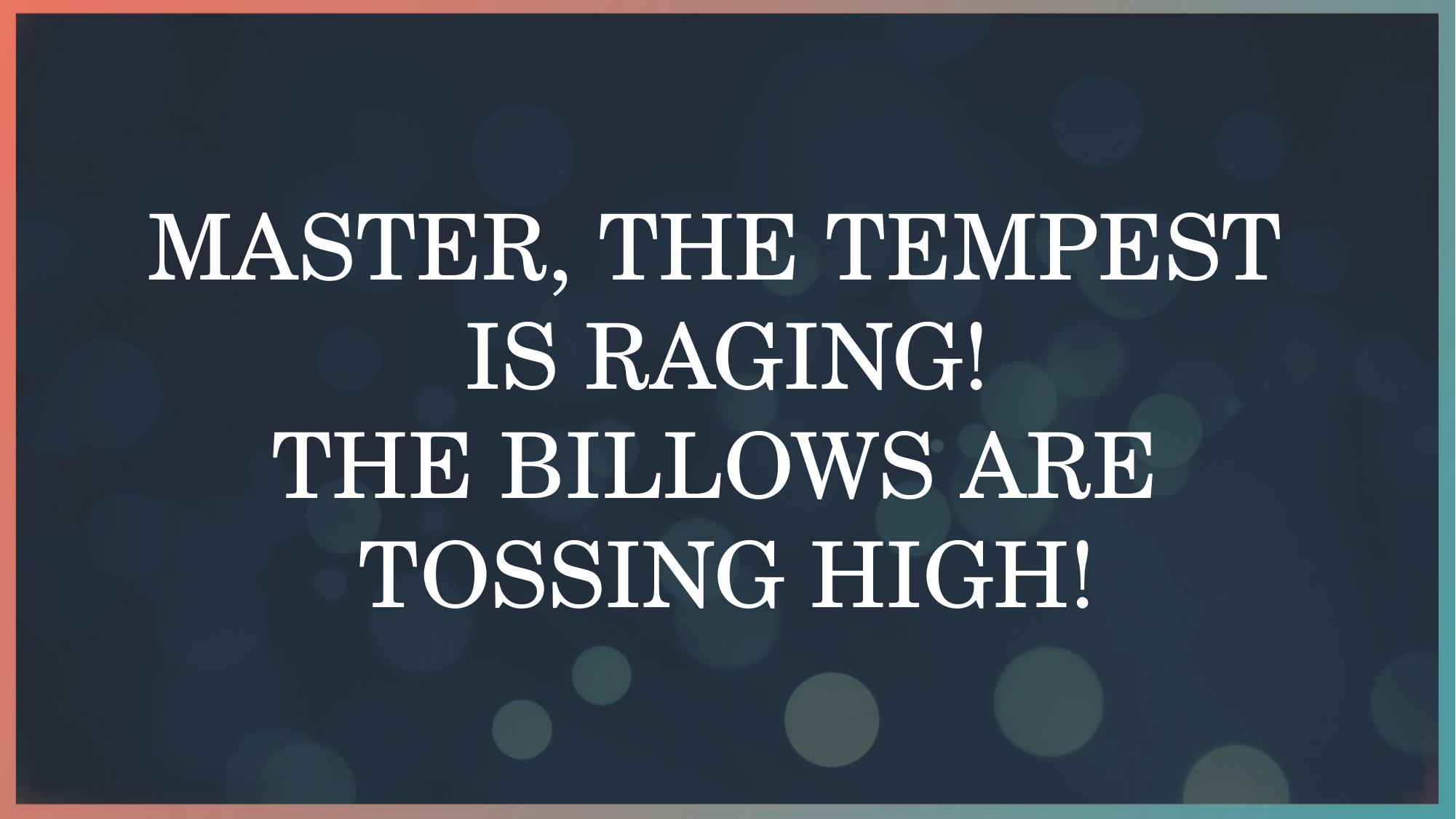

MASTER, THE TEMPEST
IS RAGING!
THE BILLOWS ARE
TOSSING HIGH!